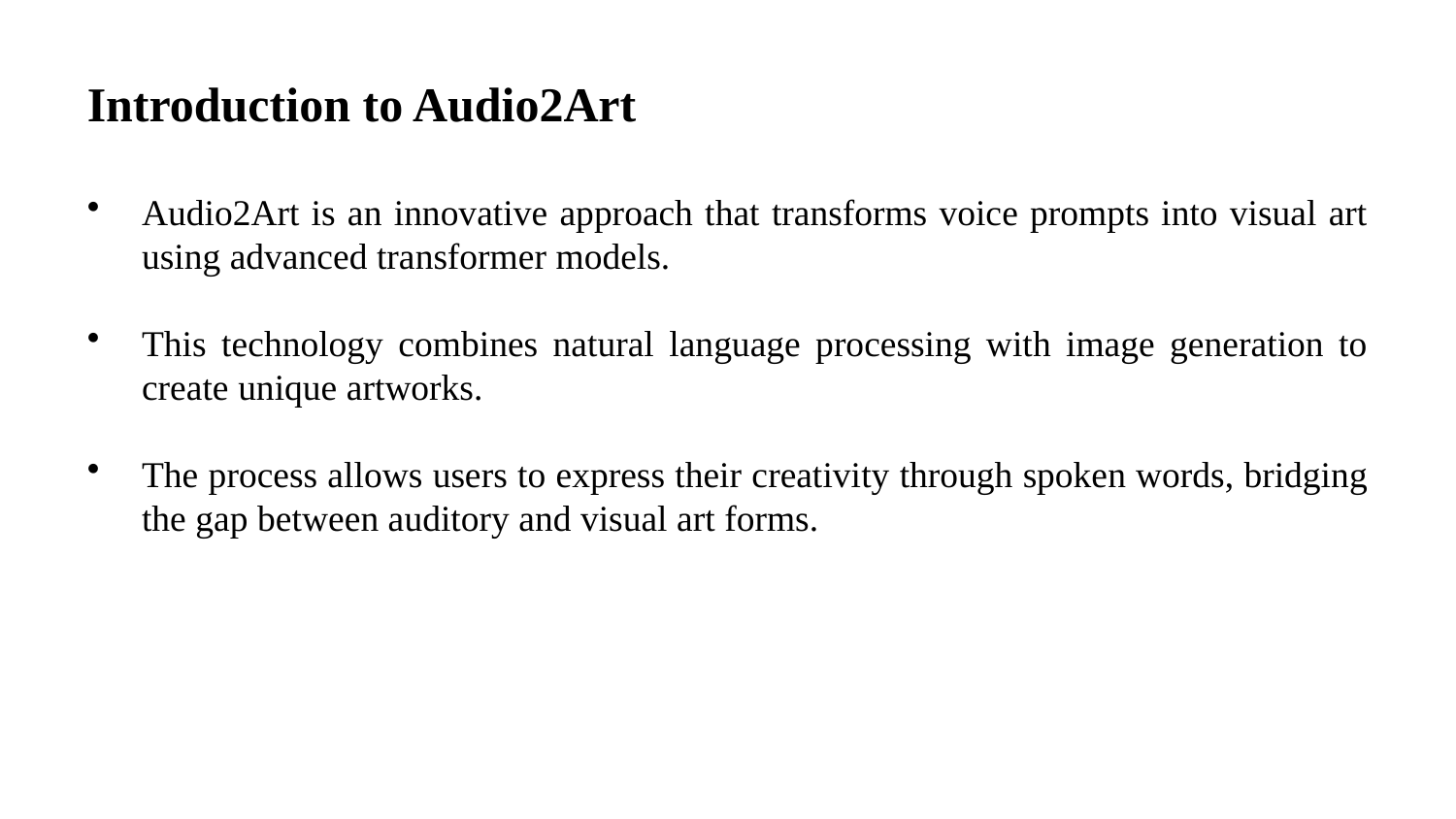

Introduction to Audio2Art
Audio2Art is an innovative approach that transforms voice prompts into visual art using advanced transformer models.

This technology combines natural language processing with image generation to create unique artworks.

The process allows users to express their creativity through spoken words, bridging the gap between auditory and visual art forms.